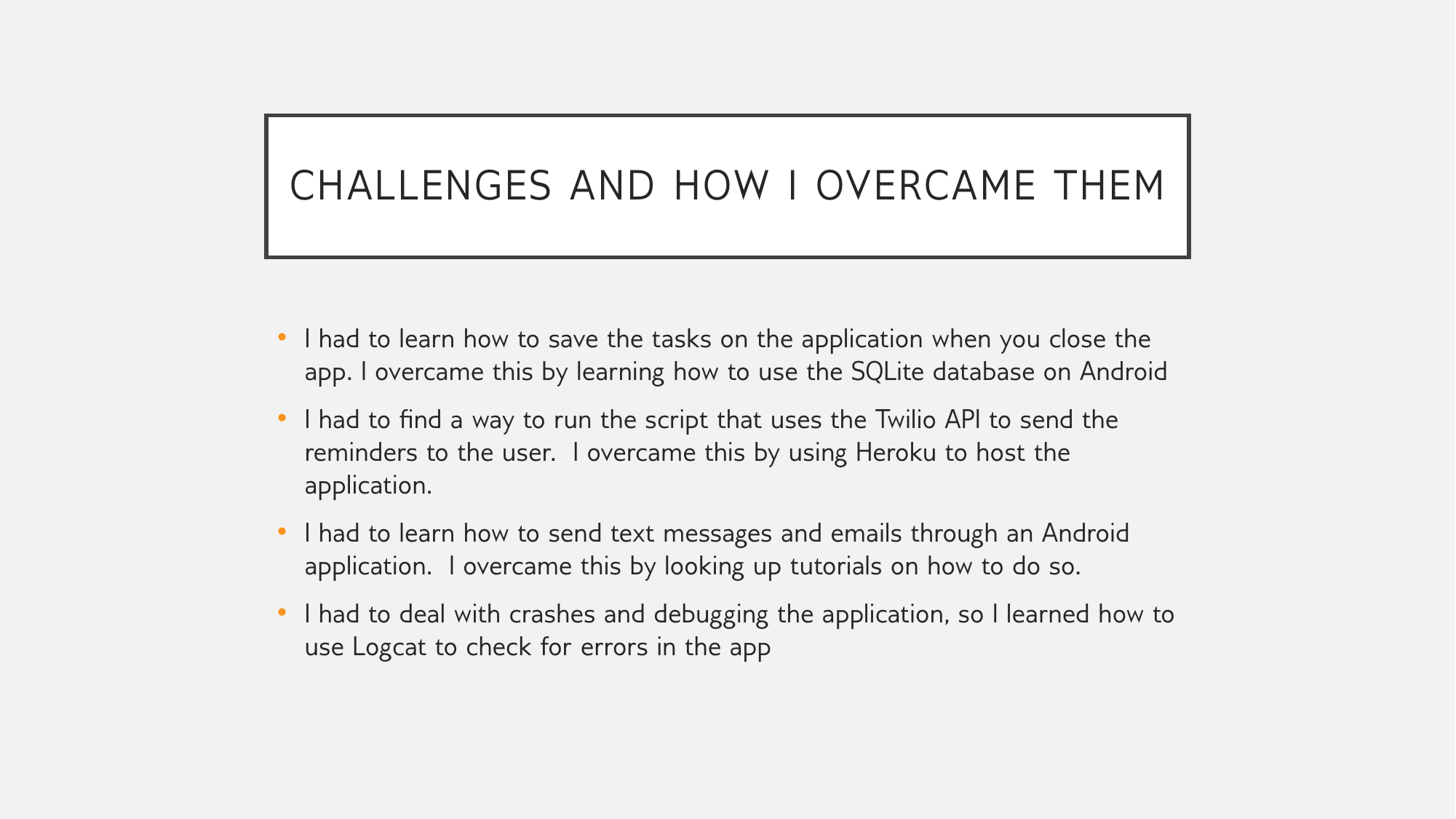

# Challenges and how I overcame them
I had to learn how to save the tasks on the application when you close the app. I overcame this by learning how to use the SQLite database on Android
I had to find a way to run the script that uses the Twilio API to send the reminders to the user.  I overcame this by using Heroku to host the application.
I had to learn how to send text messages and emails through an Android application.  I overcame this by looking up tutorials on how to do so.
I had to deal with crashes and debugging the application, so I learned how to use Logcat to check for errors in the app